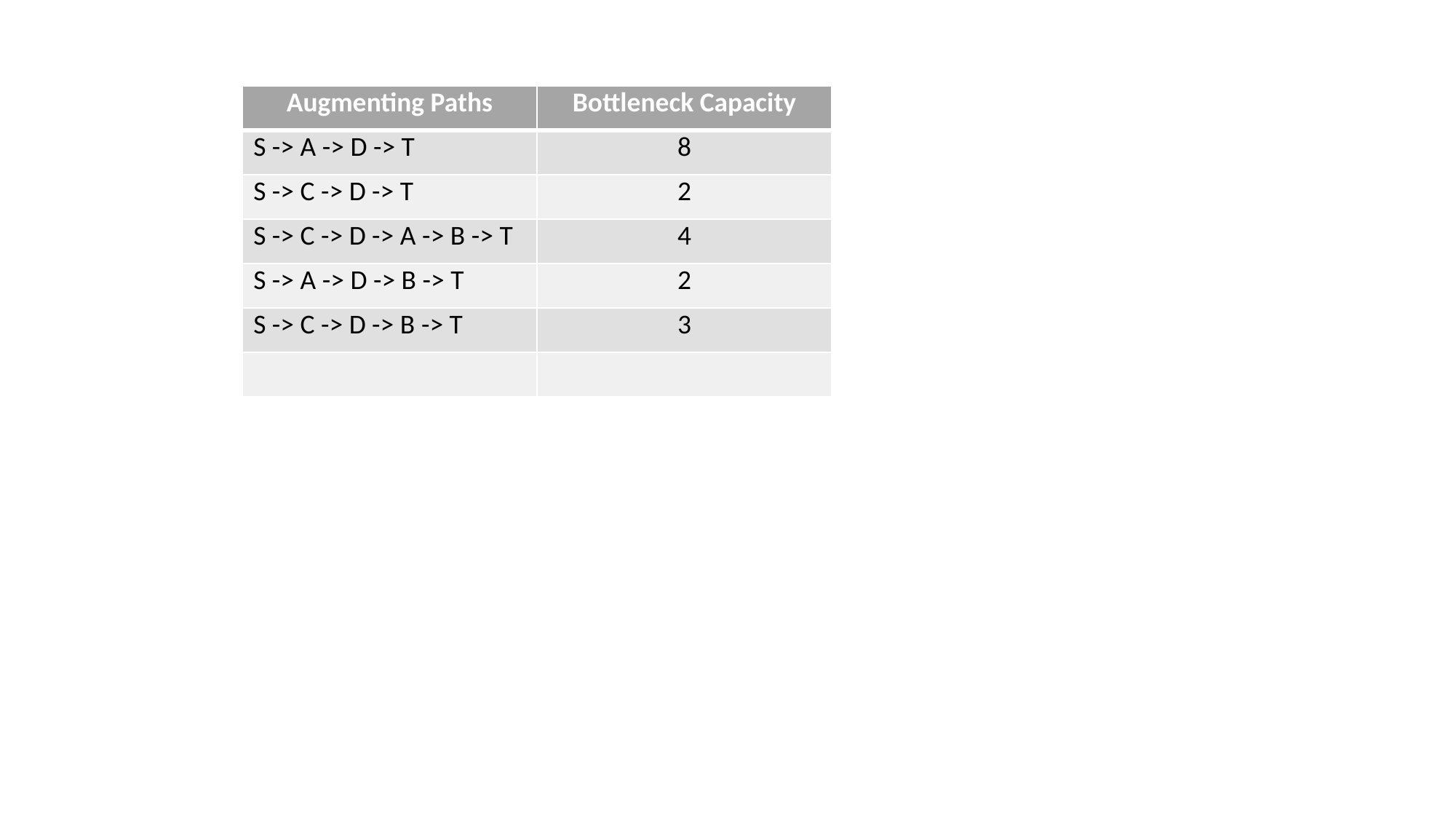

| Augmenting Paths | Bottleneck Capacity |
| --- | --- |
| S -> A -> D -> T | 8 |
| S -> C -> D -> T | 2 |
| S -> C -> D -> A -> B -> T | 4 |
| S -> A -> D -> B -> T | 2 |
| S -> C -> D -> B -> T | 3 |
|  |  |